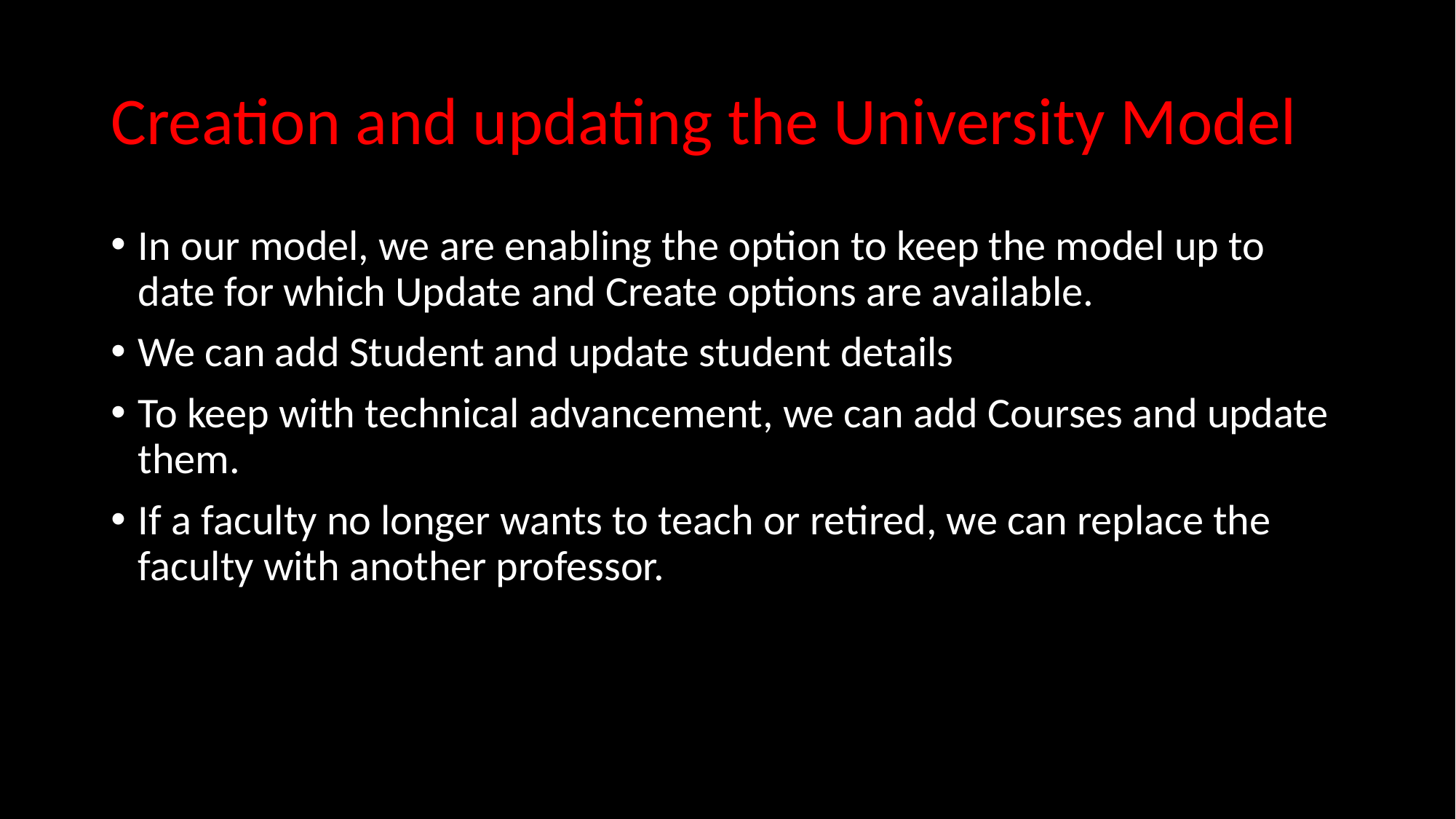

# Creation and updating the University Model
In our model, we are enabling the option to keep the model up to date for which Update and Create options are available.
We can add Student and update student details
To keep with technical advancement, we can add Courses and update them.
If a faculty no longer wants to teach or retired, we can replace the faculty with another professor.